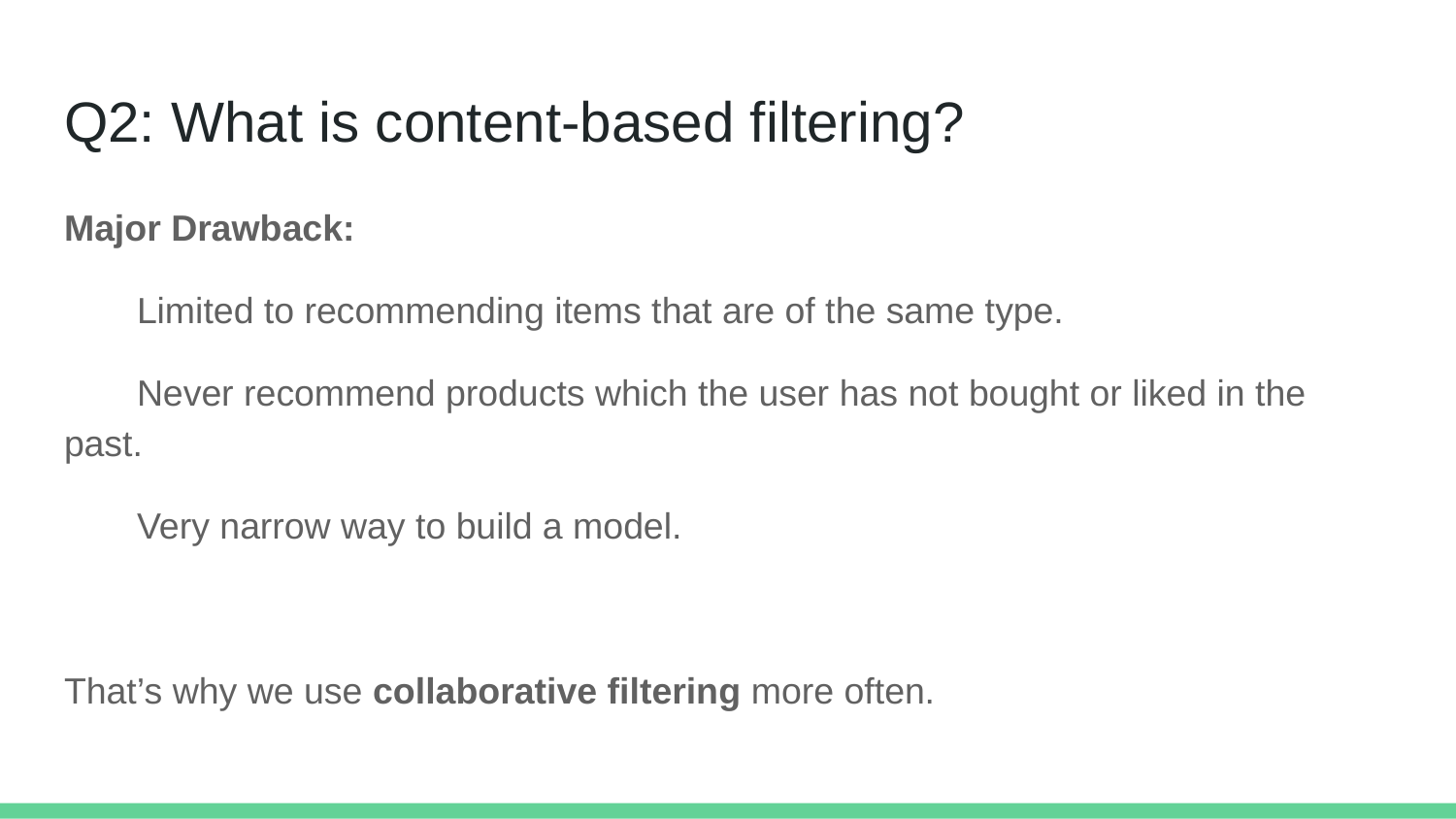

# Q2: What is content-based filtering?
Major Drawback:
Limited to recommending items that are of the same type.
Never recommend products which the user has not bought or liked in the past.
Very narrow way to build a model.

That’s why we use collaborative filtering more often.